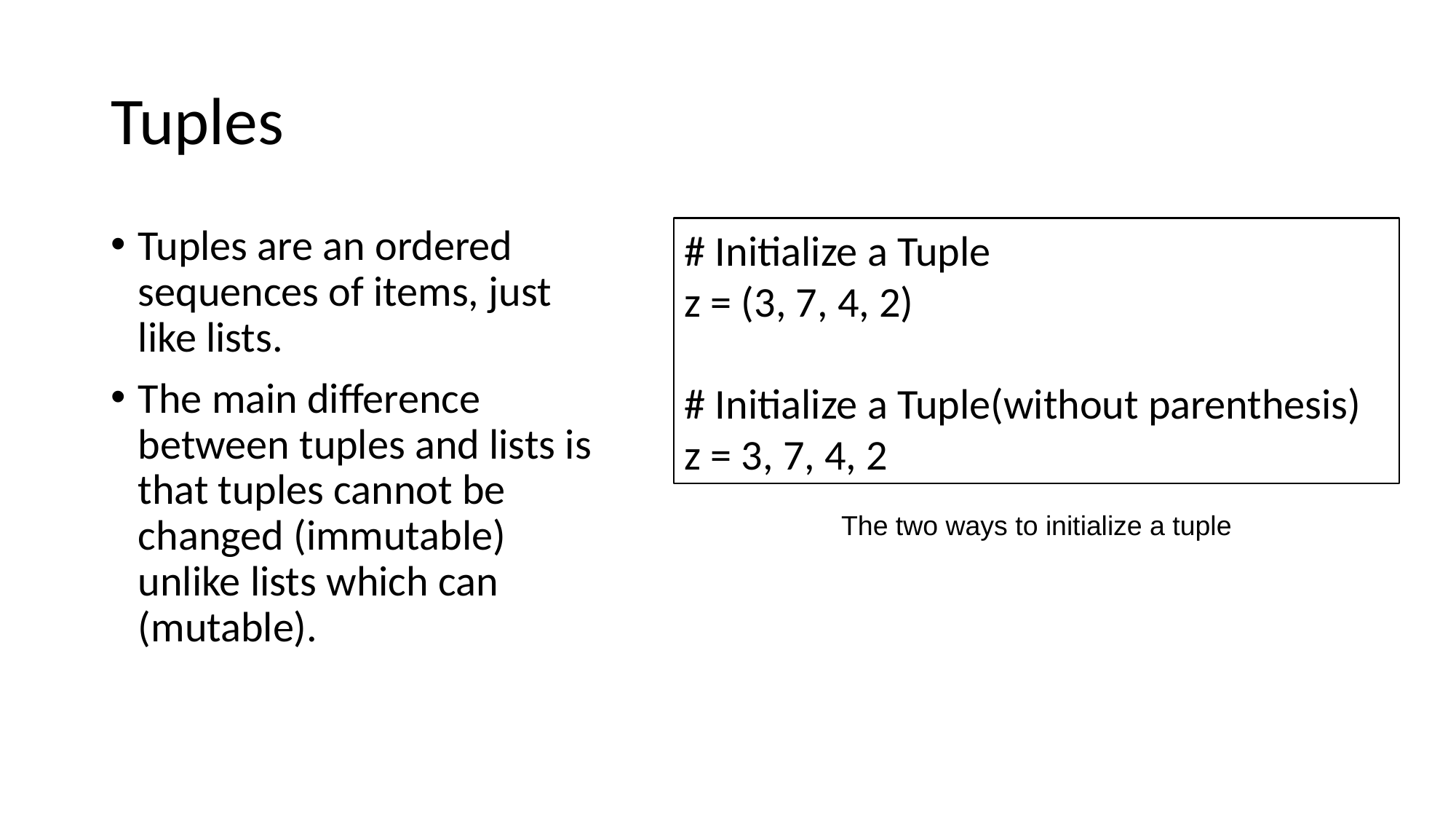

# Tuples
Tuples are an ordered sequences of items, just like lists.
The main difference between tuples and lists is that tuples cannot be changed (immutable) unlike lists which can (mutable).
# Initialize a Tuple z = (3, 7, 4, 2)

# Initialize a Tuple(without parenthesis) z = 3, 7, 4, 2
The two ways to initialize a tuple